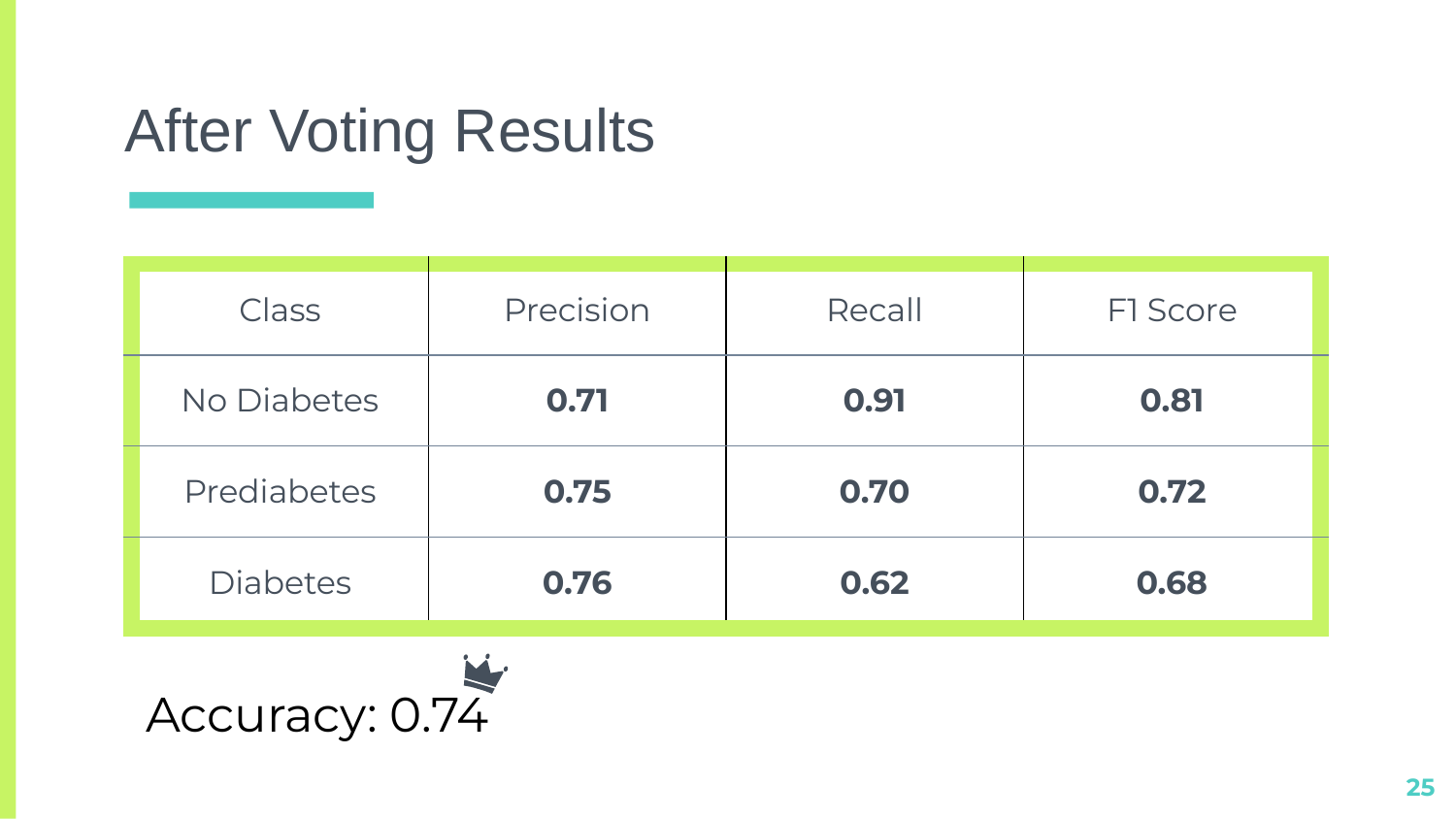

# After Voting Results
| Class | Precision | Recall | F1 Score |
| --- | --- | --- | --- |
| No Diabetes | 0.71 | 0.91 | 0.81 |
| Prediabetes | 0.75 | 0.70 | 0.72 |
| Diabetes | 0.76 | 0.62 | 0.68 |

Accuracy: 0.74
25